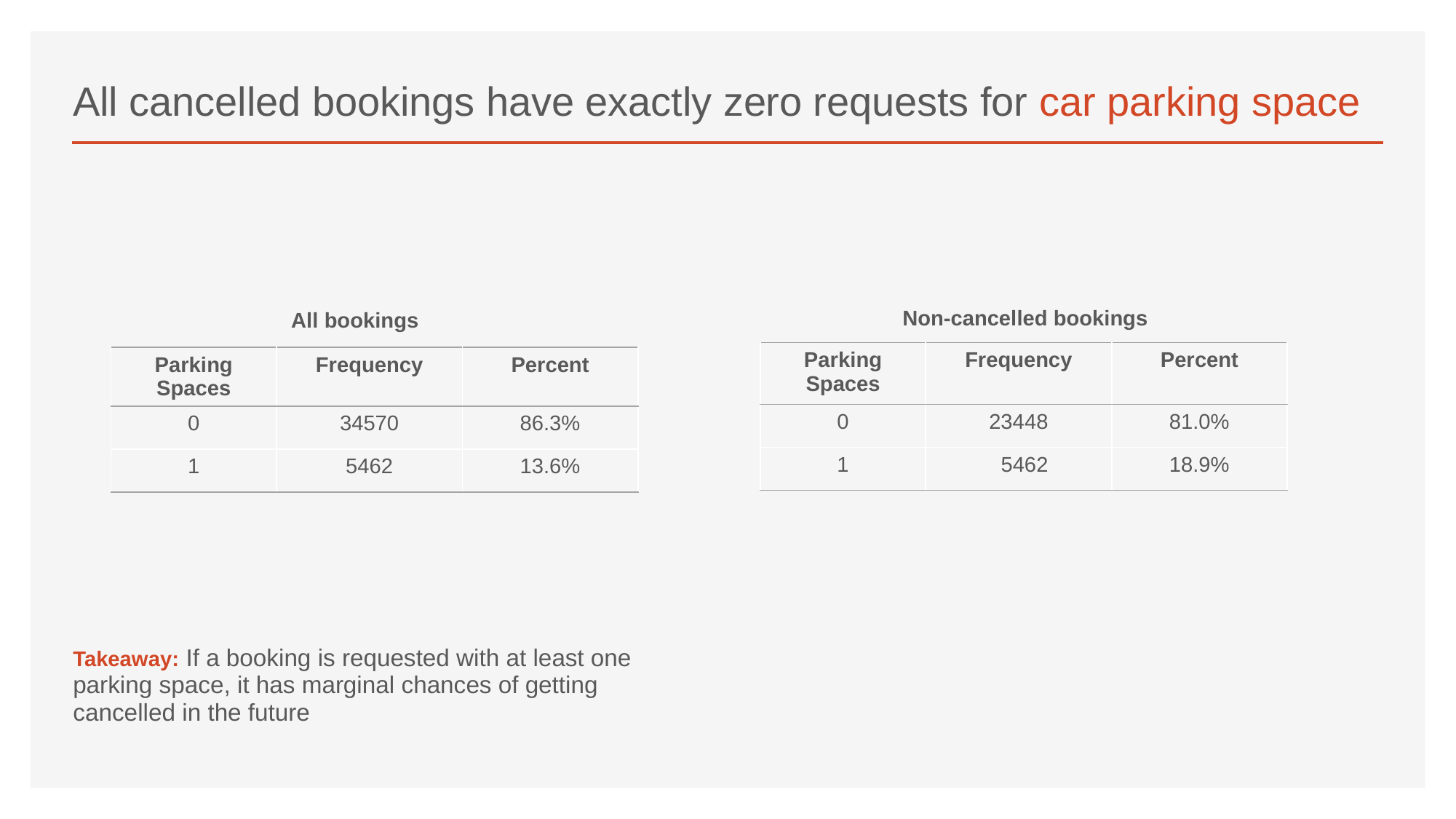

# All cancelled bookings have exactly zero requests for car parking space
Non-cancelled bookings
All bookings
| Parking Spaces​ | Frequency​ | Percent​ |
| --- | --- | --- |
| 0​ | 23448​ | 81.0%​ |
| 1​ | 5462​ | 18.9%​ |

| Parking Spaces​ | Frequency​ | Percent​ |
| --- | --- | --- |
| 0​ | 34570 | 86.3%​ |
| 1​ | 5462​ | 13.6%​ |

Takeaway: If a booking is requested with at least one parking space, it has marginal chances of getting cancelled in the future